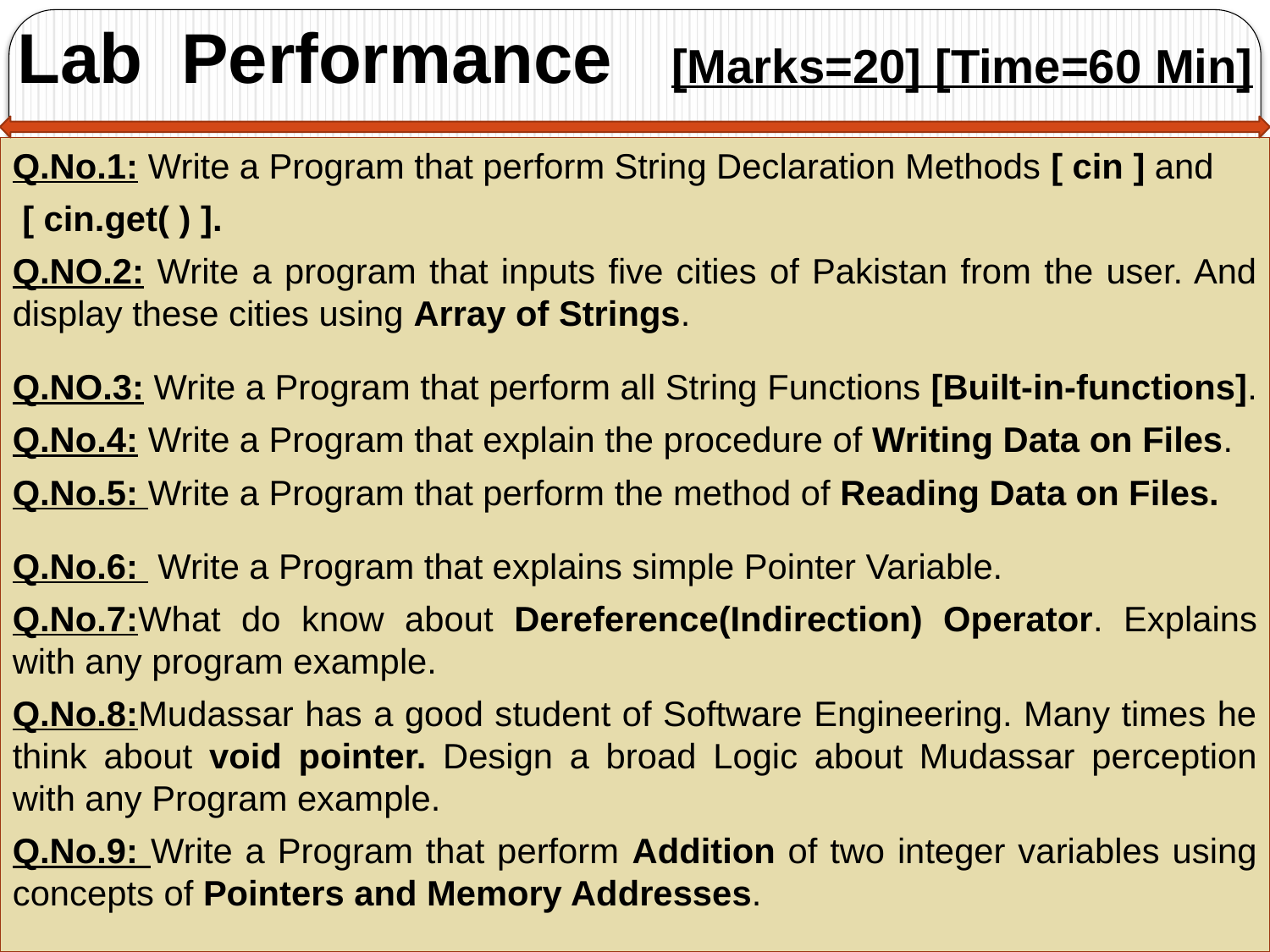

# Lab  Performance   [Marks=20] [Time=60 Min]

Q.No.1: Write a Program that perform String Declaration Methods [ cin ] and
 [ cin.get( ) ].
Q.NO.2: Write a program that inputs five cities of Pakistan from the user. And display these cities using Array of Strings.
Q.NO.3: Write a Program that perform all String Functions [Built-in-functions].
Q.No.4: Write a Program that explain the procedure of Writing Data on Files.
Q.No.5: Write a Program that perform the method of Reading Data on Files.
Q.No.6:  Write a Program that explains simple Pointer Variable.
Q.No.7:What do know about Dereference(Indirection) Operator. Explains with any program example.
Q.No.8:Mudassar has a good student of Software Engineering. Many times he think about void pointer. Design a broad Logic about Mudassar perception with any Program example.
Q.No.9: Write a Program that perform Addition of two integer variables using concepts of Pointers and Memory Addresses.